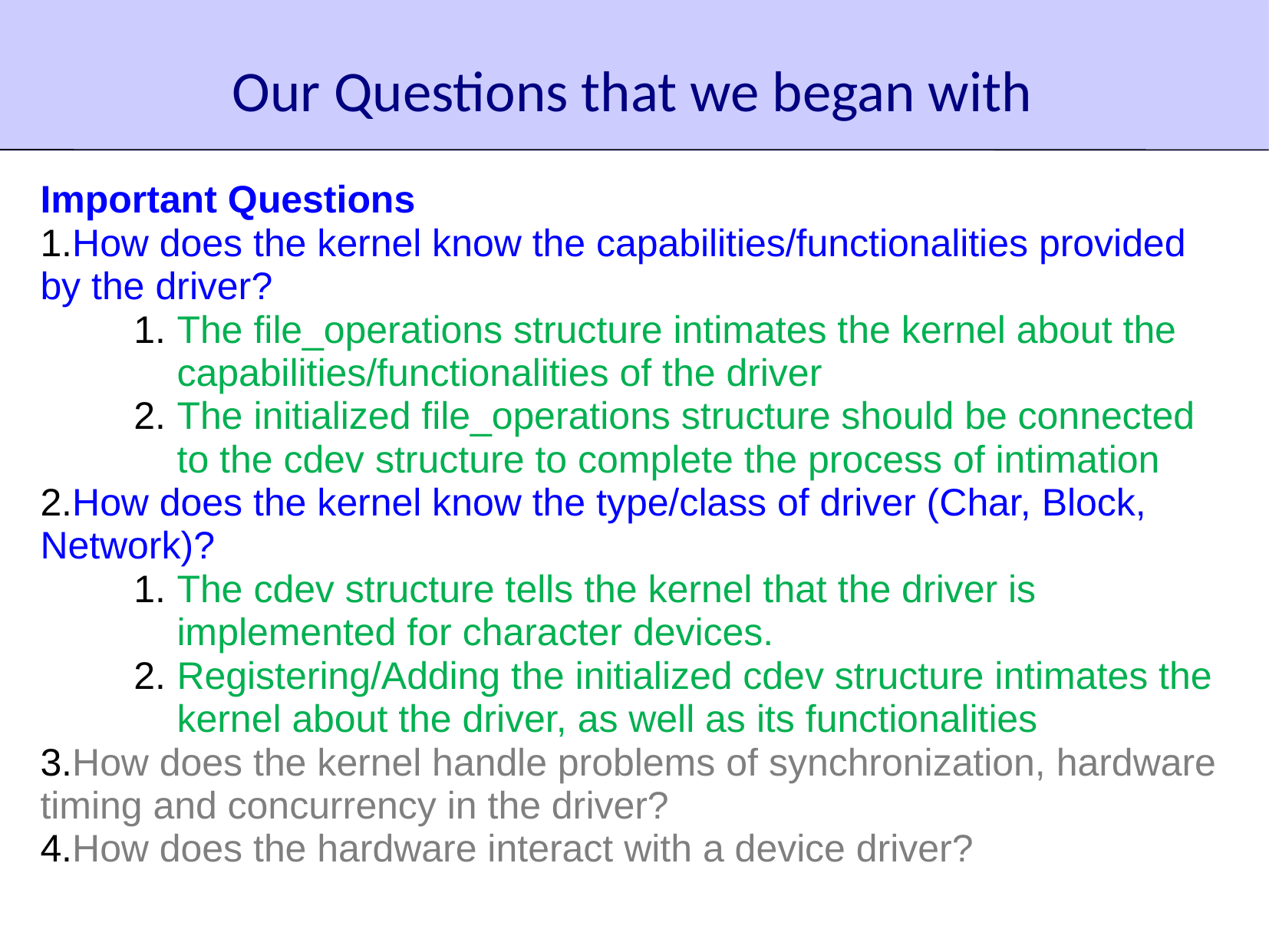

# Our Questions that we began with
Important Questions
How does the kernel know the capabilities/functionalities provided by the driver?
The file_operations structure intimates the kernel about the capabilities/functionalities of the driver
The initialized file_operations structure should be connected to the cdev structure to complete the process of intimation
How does the kernel know the type/class of driver (Char, Block, Network)?
The cdev structure tells the kernel that the driver is implemented for character devices.
Registering/Adding the initialized cdev structure intimates the kernel about the driver, as well as its functionalities
How does the kernel handle problems of synchronization, hardware timing and concurrency in the driver?
How does the hardware interact with a device driver?